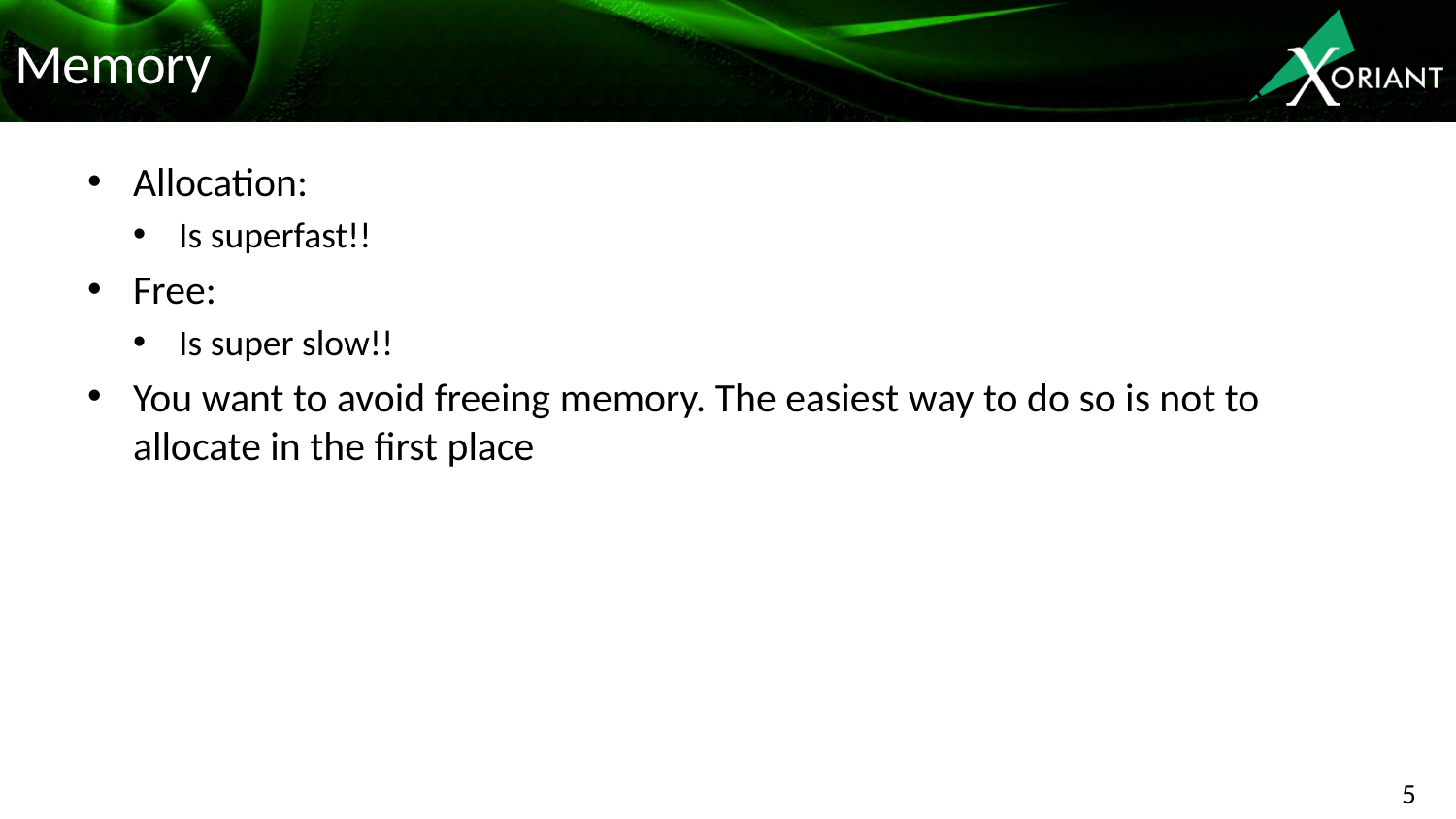

# Memory
Allocation:
Is superfast!!
Free:
Is super slow!!
You want to avoid freeing memory. The easiest way to do so is not to allocate in the first place
5